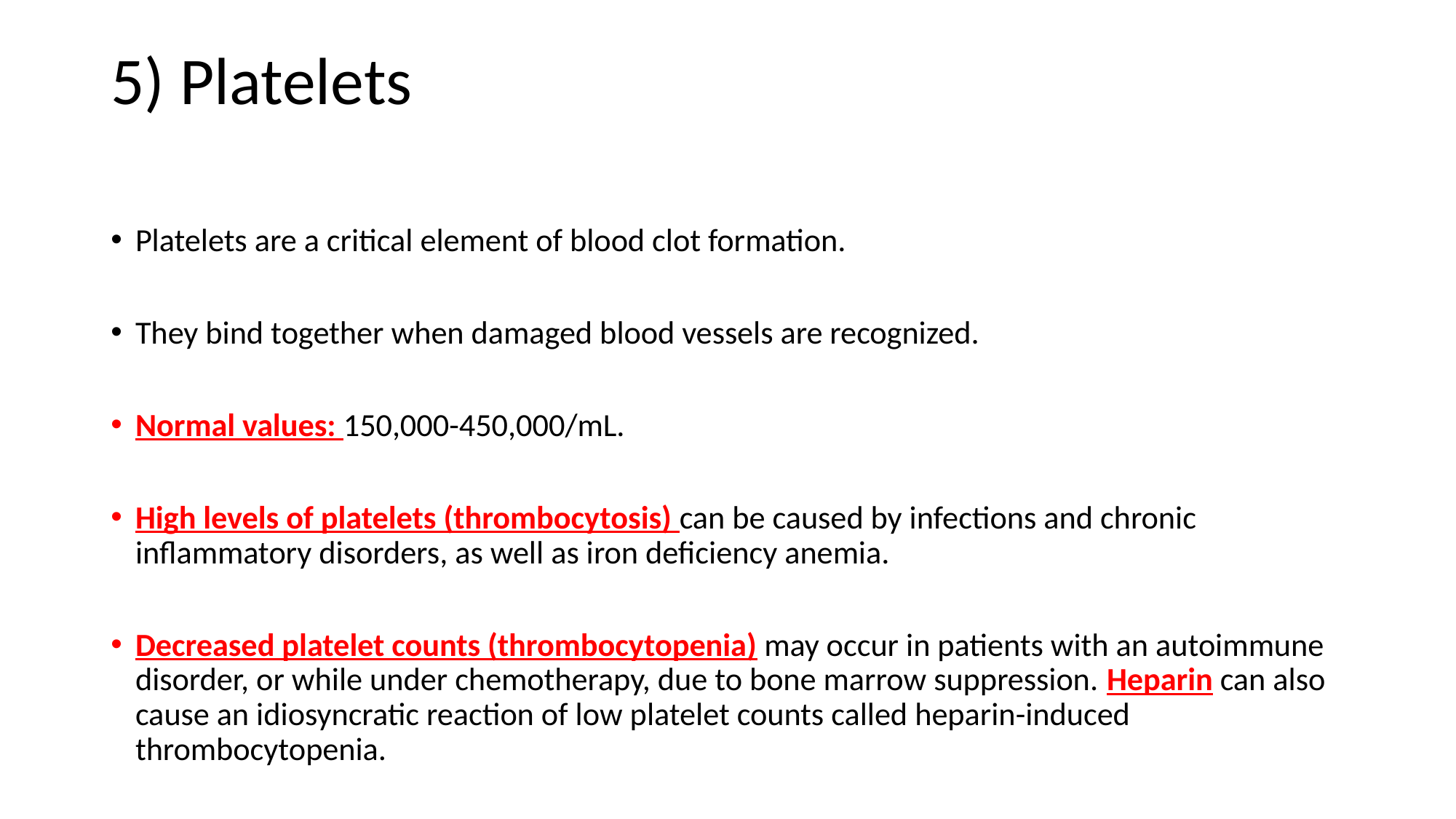

# 5) Platelets
Platelets are a critical element of blood clot formation.

They bind together when damaged blood vessels are recognized.

Normal values: 150,000-450,000/mL.

High levels of platelets (thrombocytosis) can be caused by infections and chronic inflammatory disorders, as well as iron deficiency anemia.

Decreased platelet counts (thrombocytopenia) may occur in patients with an autoimmune disorder, or while under chemotherapy, due to bone marrow suppression. Heparin can also cause an idiosyncratic reaction of low platelet counts called heparin-induced thrombocytopenia.